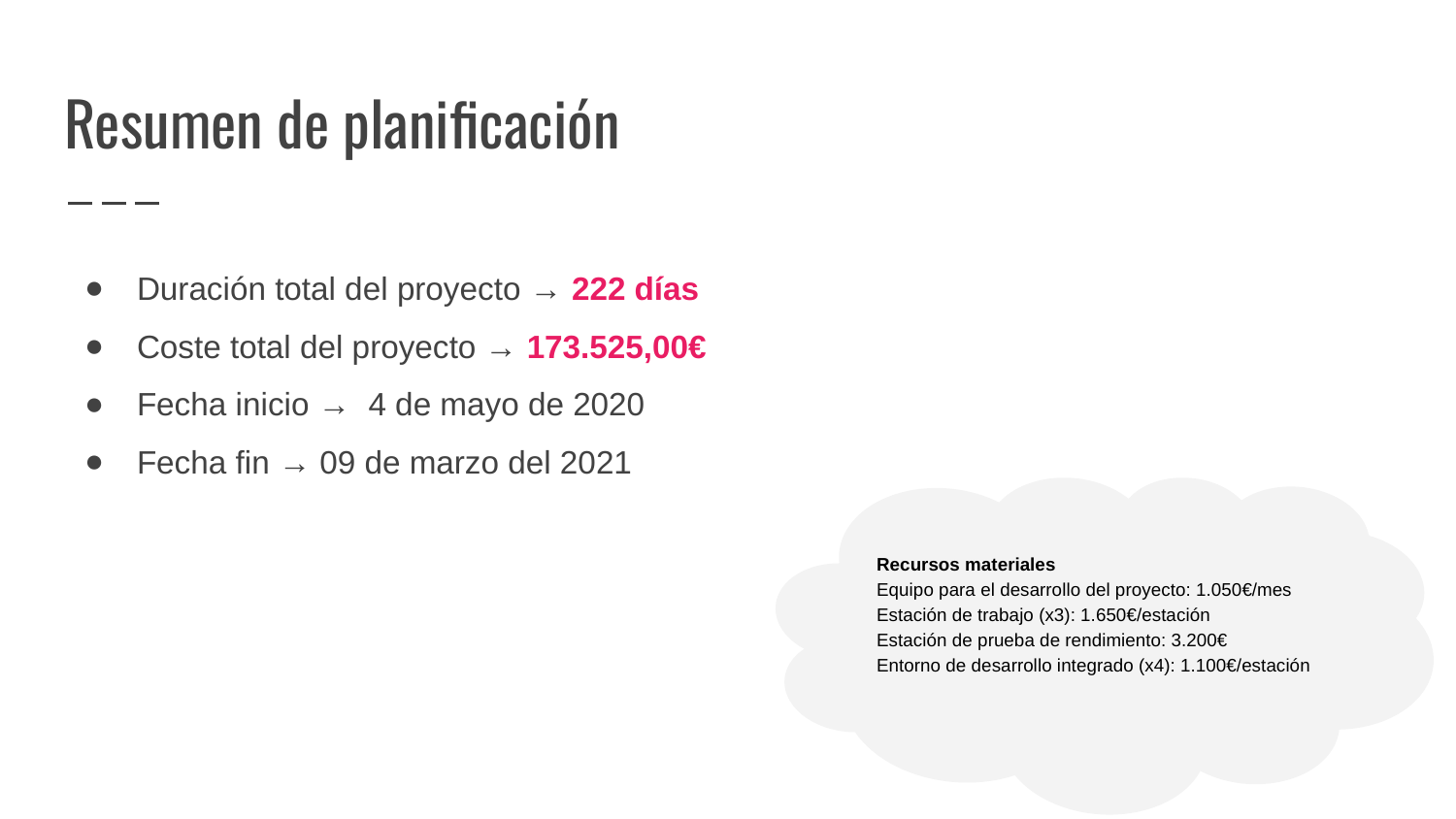

# Resumen de planificación
Duración total del proyecto → 222 días
Coste total del proyecto → 173.525,00€
Fecha inicio →  4 de mayo de 2020
Fecha fin → 09 de marzo del 2021

Recursos materiales
Equipo para el desarrollo del proyecto: 1.050€/mes
Estación de trabajo (x3): 1.650€/estación
Estación de prueba de rendimiento: 3.200€
Entorno de desarrollo integrado (x4): 1.100€/estación